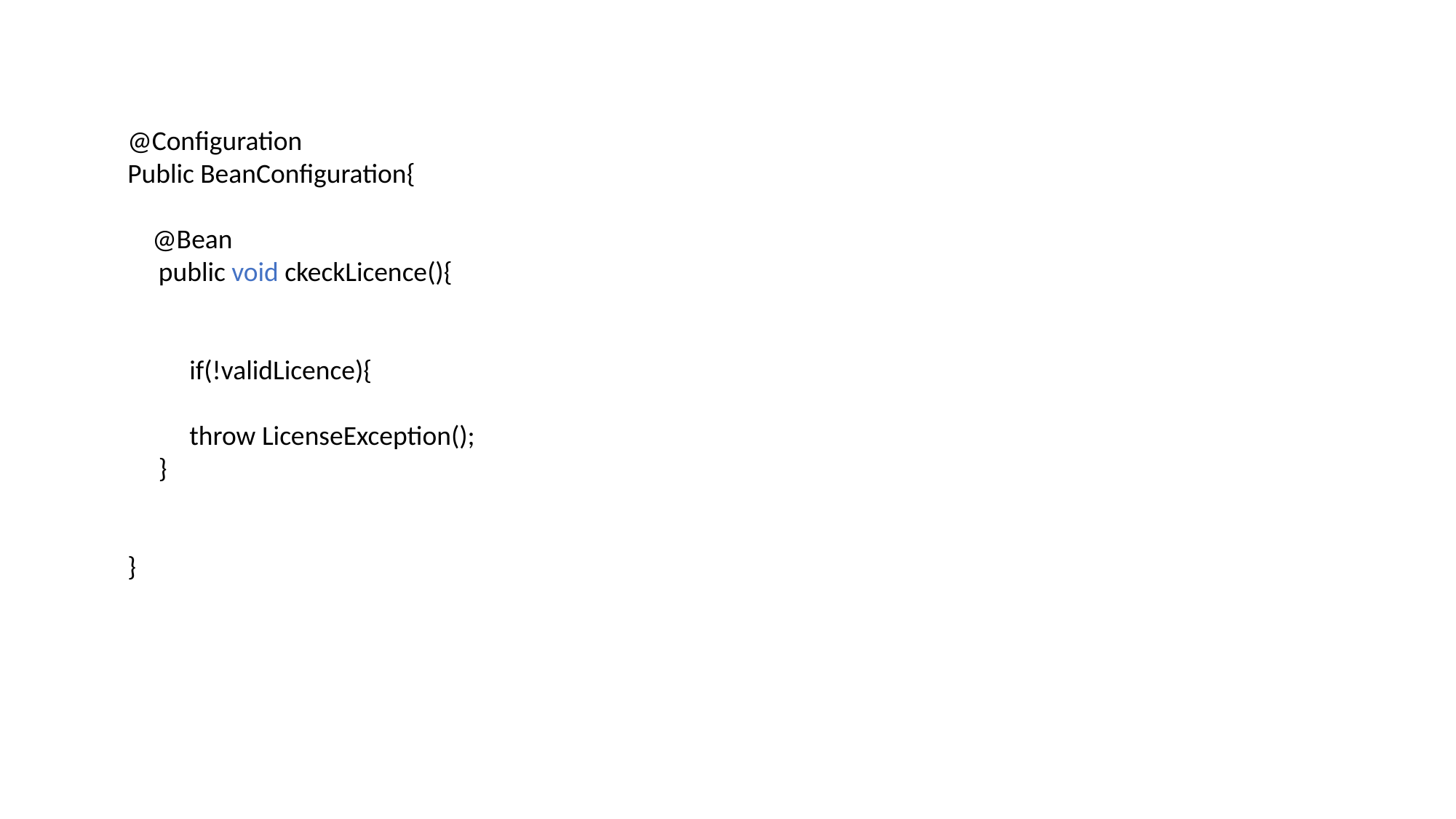

@Configuration
Public BeanConfiguration{

    @Bean
     public void ckeckLicence(){

          if(!validLicence){

          throw LicenseException();
     }

}